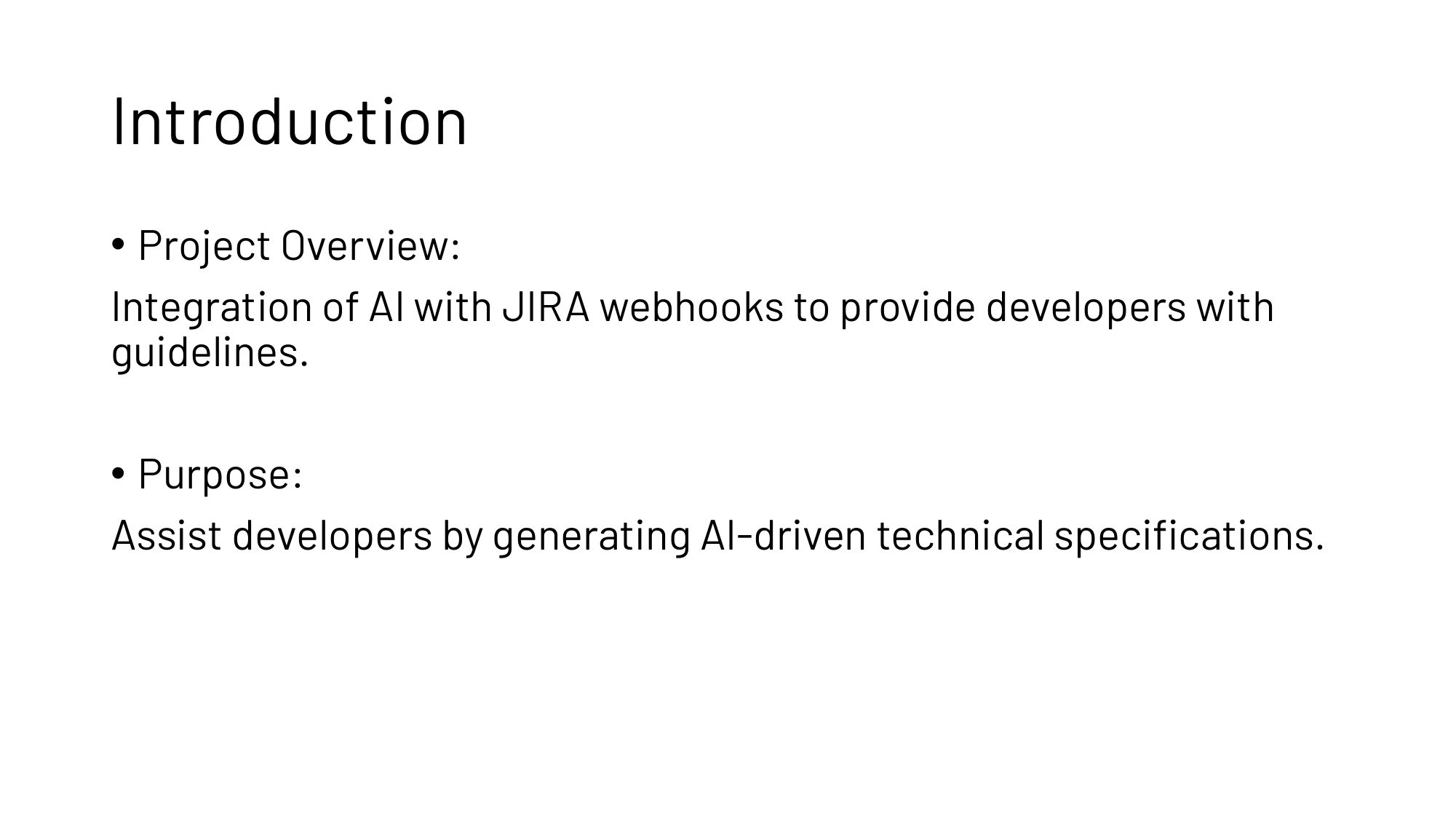

# Introduction
Project Overview:
Integration of AI with JIRA webhooks to provide developers with guidelines.

Purpose:
Assist developers by generating AI-driven technical specifications.